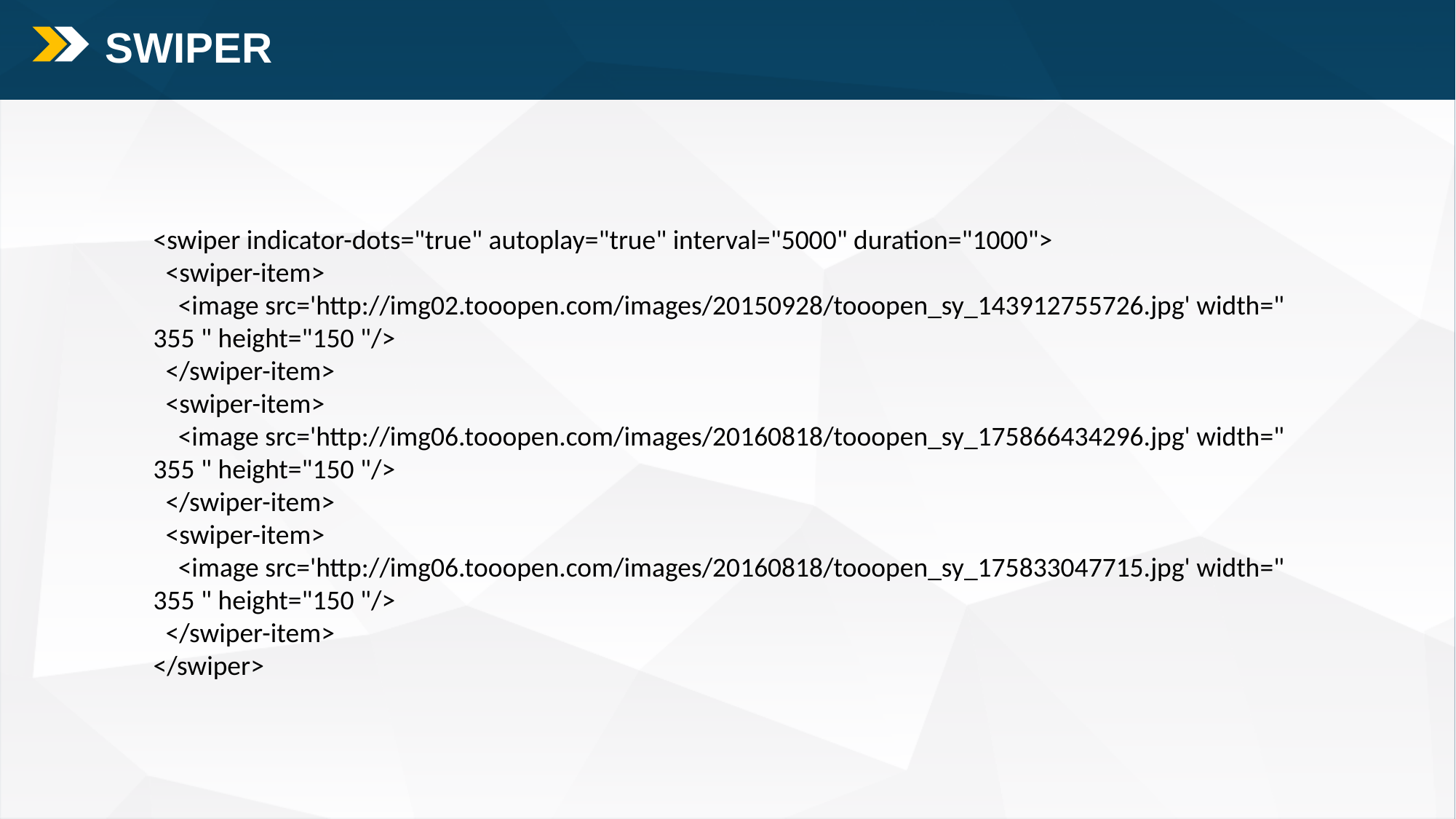

SWIPER

<swiper indicator-dots="true" autoplay="true" interval="5000" duration="1000">
  <swiper-item>
    <image src='http://img02.tooopen.com/images/20150928/tooopen_sy_143912755726.jpg' width=" 355 " height="150 "/>
  </swiper-item>
  <swiper-item>
    <image src='http://img06.tooopen.com/images/20160818/tooopen_sy_175866434296.jpg' width=" 355 " height="150 "/>
  </swiper-item>
  <swiper-item>
    <image src='http://img06.tooopen.com/images/20160818/tooopen_sy_175833047715.jpg' width=" 355 " height="150 "/>
  </swiper-item>
</swiper>